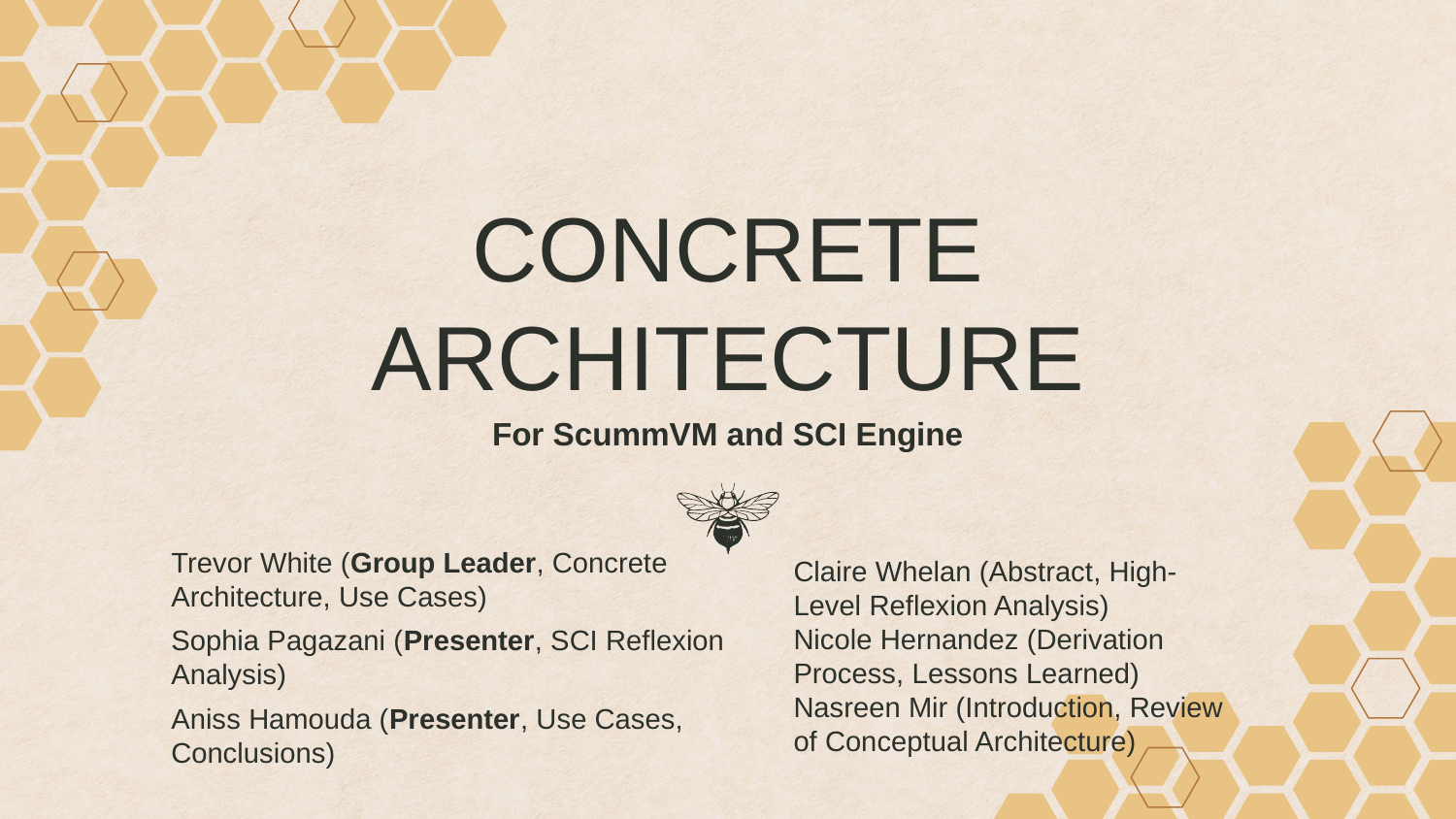

# CONCRETE
ARCHITECTURE
For ScummVM and SCI Engine

Trevor White (Group Leader, Concrete Architecture, Use Cases)
Sophia Pagazani (Presenter, SCI Reflexion Analysis)
Aniss Hamouda (Presenter, Use Cases, Conclusions)
Claire Whelan (Abstract, High-Level Reflexion Analysis)
Nicole Hernandez (Derivation Process, Lessons Learned)
Nasreen Mir (Introduction, Review of Conceptual Architecture)